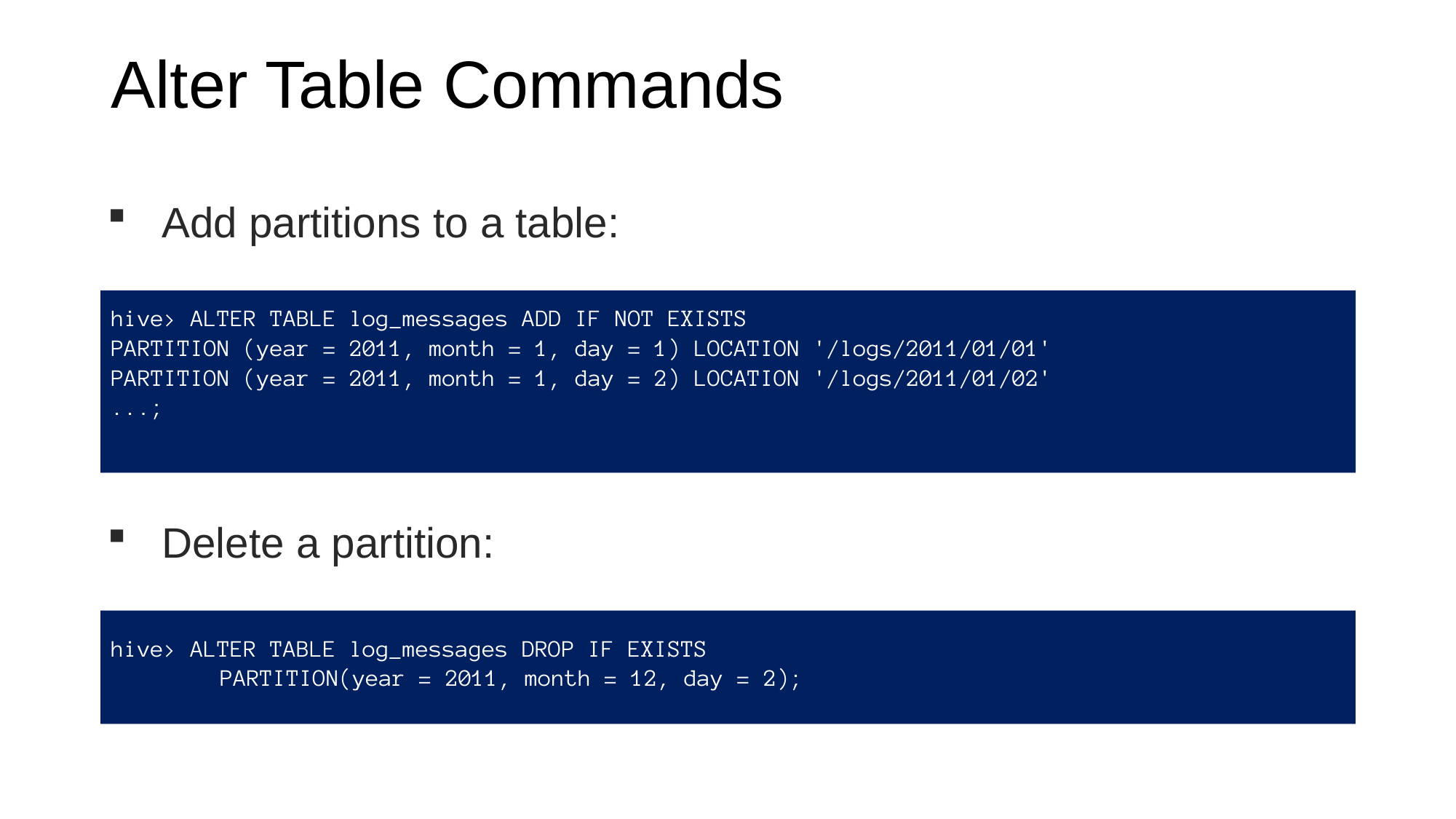

# Alter Table Commands
Add partitions to a table:
hive> ALTER TABLE log_messages ADD IF NOT EXISTS
PARTITION (year = 2011, month = 1, day = 1) LOCATION '/logs/2011/01/01'
PARTITION (year = 2011, month = 1, day = 2) LOCATION '/logs/2011/01/02'
...;

Delete a partition:
hive> ALTER TABLE log_messages DROP IF EXISTS
	PARTITION(year = 2011, month = 12, day = 2);